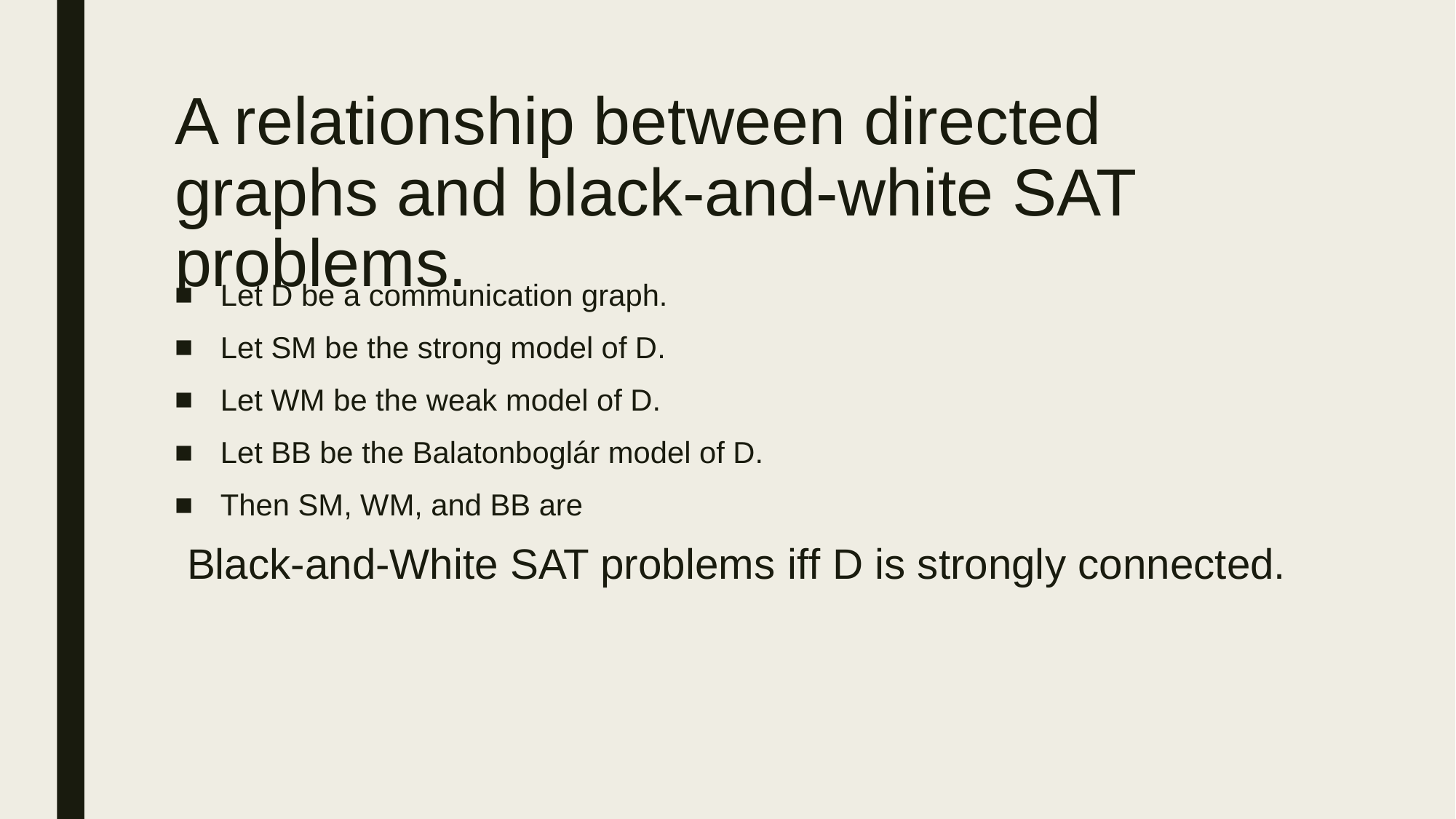

# A relationship between directed graphs and black-and-white SAT problems.
Let D be a communication graph.
Let SM be the strong model of D.
Let WM be the weak model of D.
Let BB be the Balatonboglár model of D.
Then SM, WM, and BB are
Black-and-White SAT problems iff D is strongly connected.